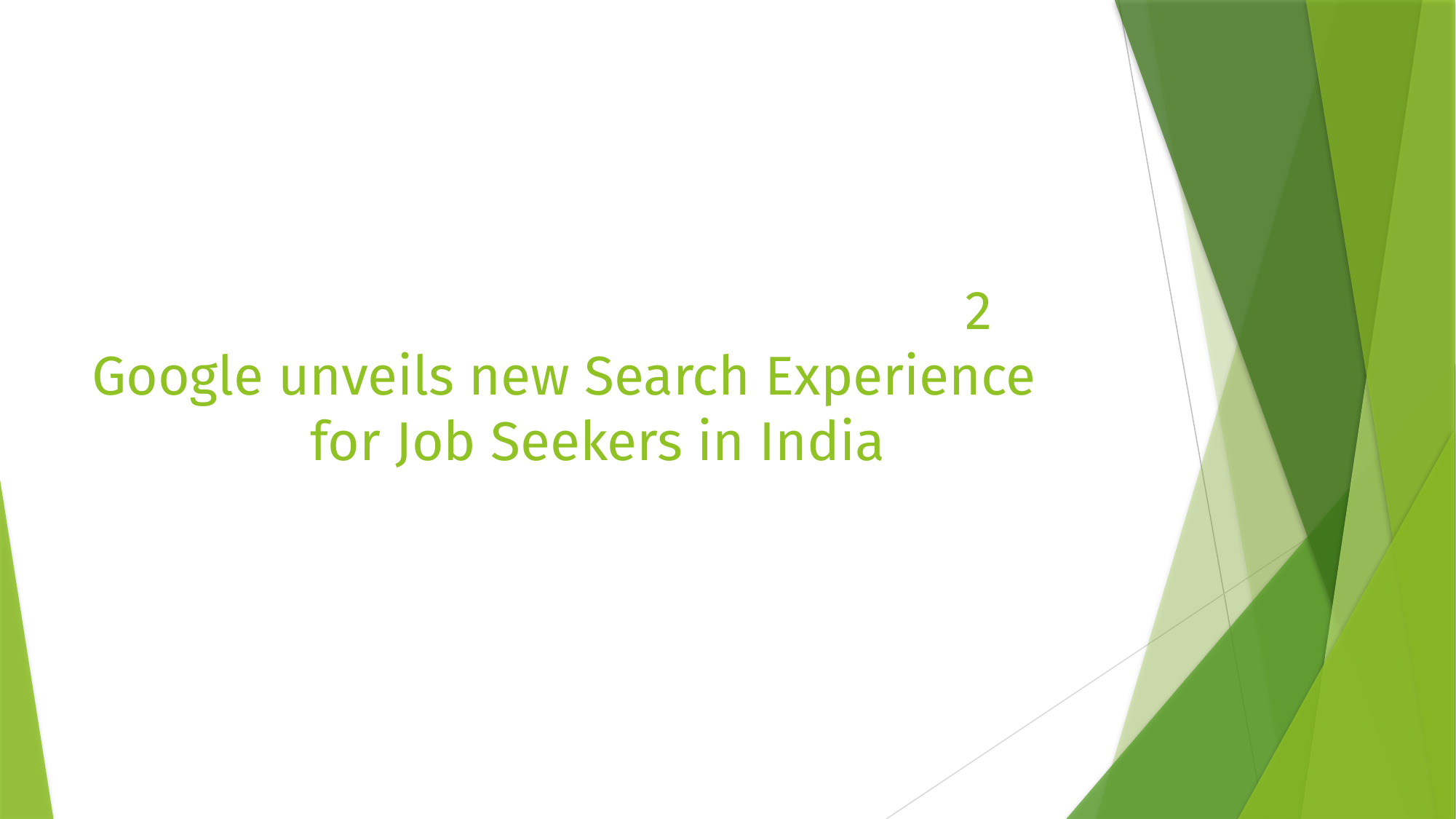

# 2 Google unveils new Search Experience 			for Job Seekers in India